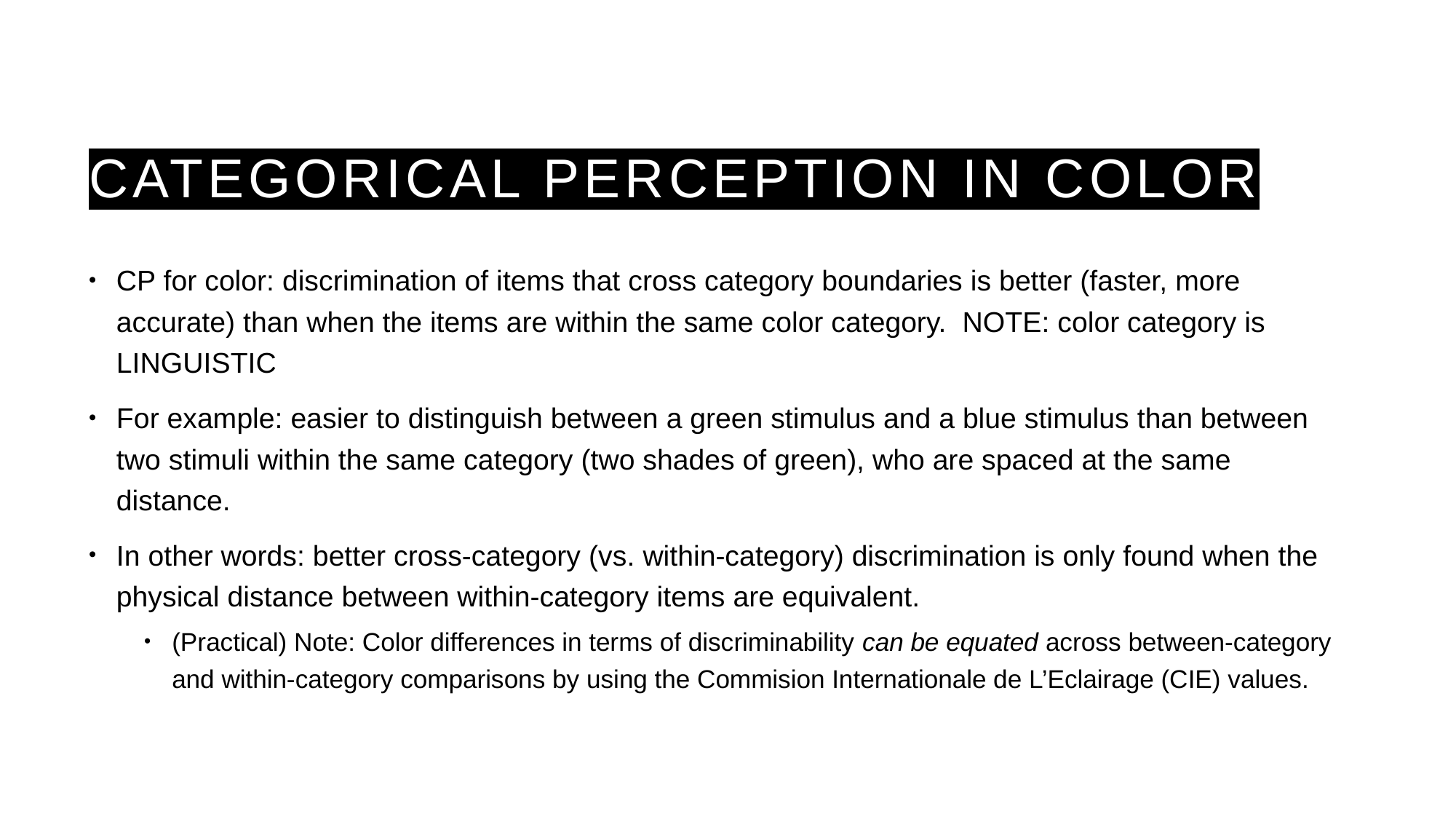

# Categorical perception in color
CP for color: discrimination of items that cross category boundaries is better (faster, more accurate) than when the items are within the same color category.  NOTE: color category is LINGUISTIC
For example: easier to distinguish between a green stimulus and a blue stimulus than between two stimuli within the same category (two shades of green), who are spaced at the same distance.
In other words: better cross-category (vs. within-category) discrimination is only found when the physical distance between within-category items are equivalent.
(Practical) Note: Color differences in terms of discriminability can be equated across between-category and within-category comparisons by using the Commision Internationale de L’Eclairage (CIE) values.